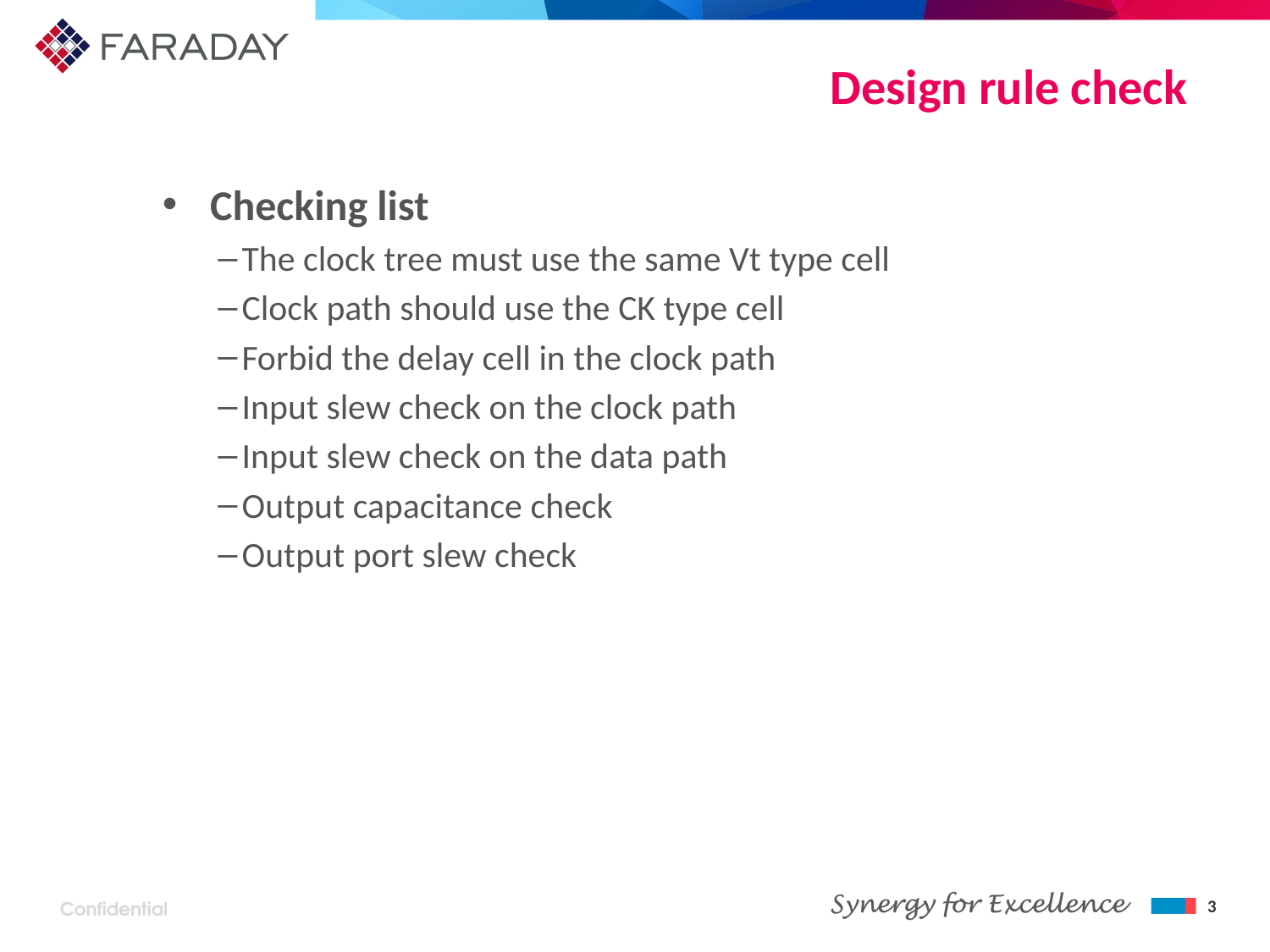

# Design rule check
Checking list
The clock tree must use the same Vt type cell
Clock path should use the CK type cell
Forbid the delay cell in the clock path
Input slew check on the clock path
Input slew check on the data path
Output capacitance check
Output port slew check